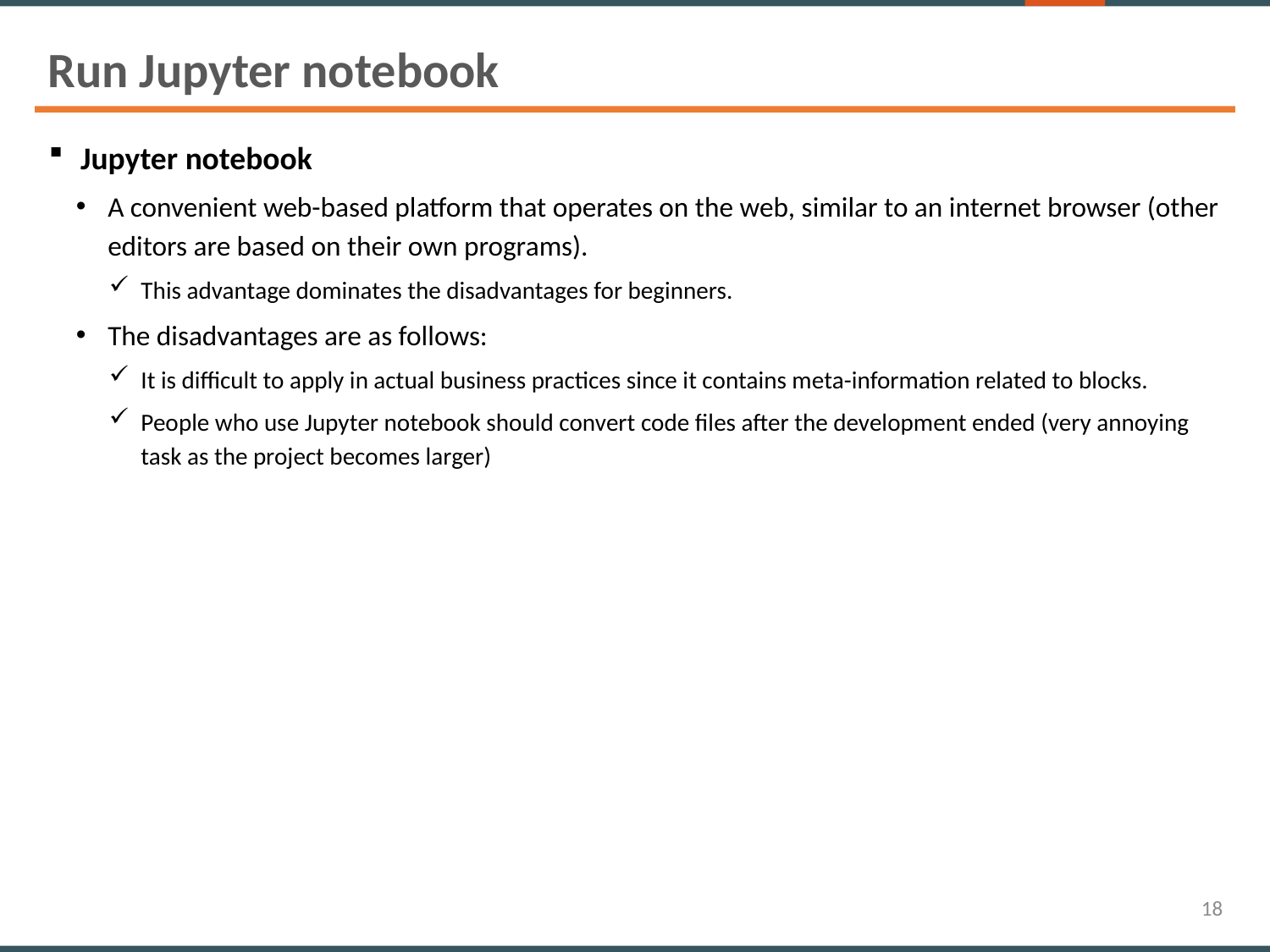

Run Jupyter notebook
Jupyter notebook
A convenient web-based platform that operates on the web, similar to an internet browser (other editors are based on their own programs).
This advantage dominates the disadvantages for beginners.
The disadvantages are as follows:
It is difficult to apply in actual business practices since it contains meta-information related to blocks.
People who use Jupyter notebook should convert code files after the development ended (very annoying task as the project becomes larger)
18